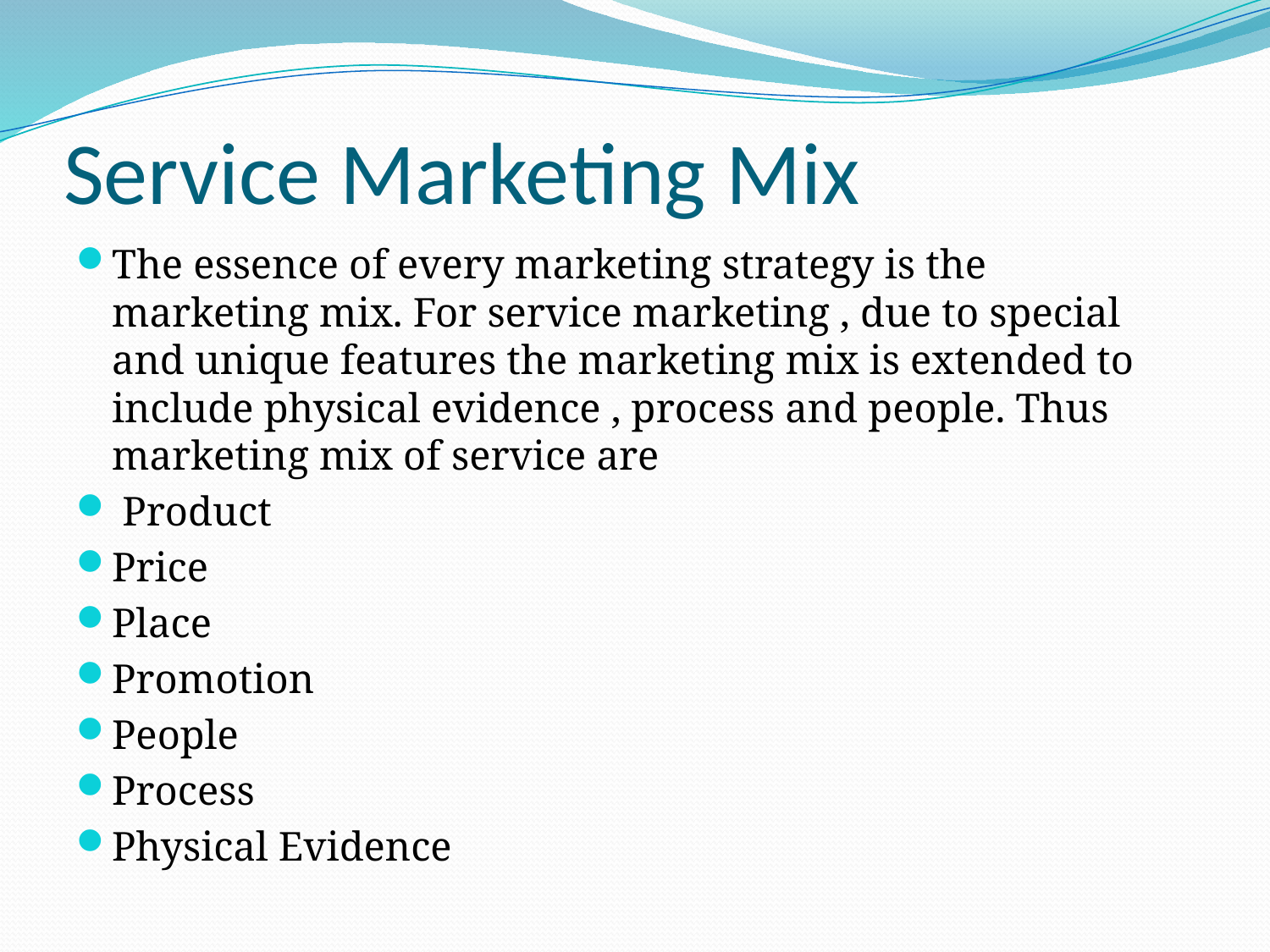

# Service Marketing Mix
The essence of every marketing strategy is the marketing mix. For service marketing , due to special and unique features the marketing mix is extended to include physical evidence , process and people. Thus marketing mix of service are
 Product
Price
Place
Promotion
People
Process
Physical Evidence